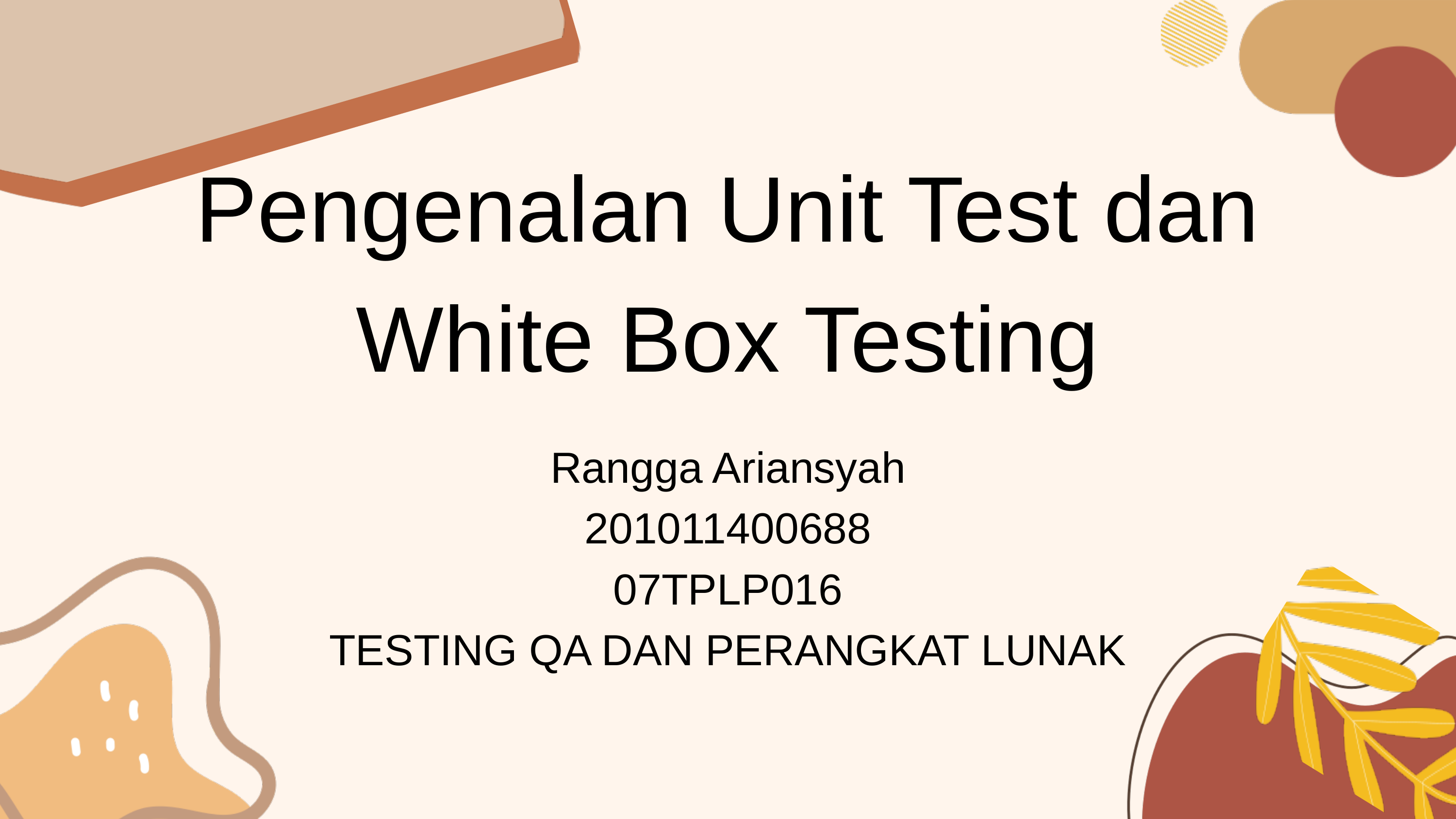

Pengenalan Unit Test dan White Box Testing
Rangga Ariansyah
201011400688
07TPLP016
TESTING QA DAN PERANGKAT LUNAK